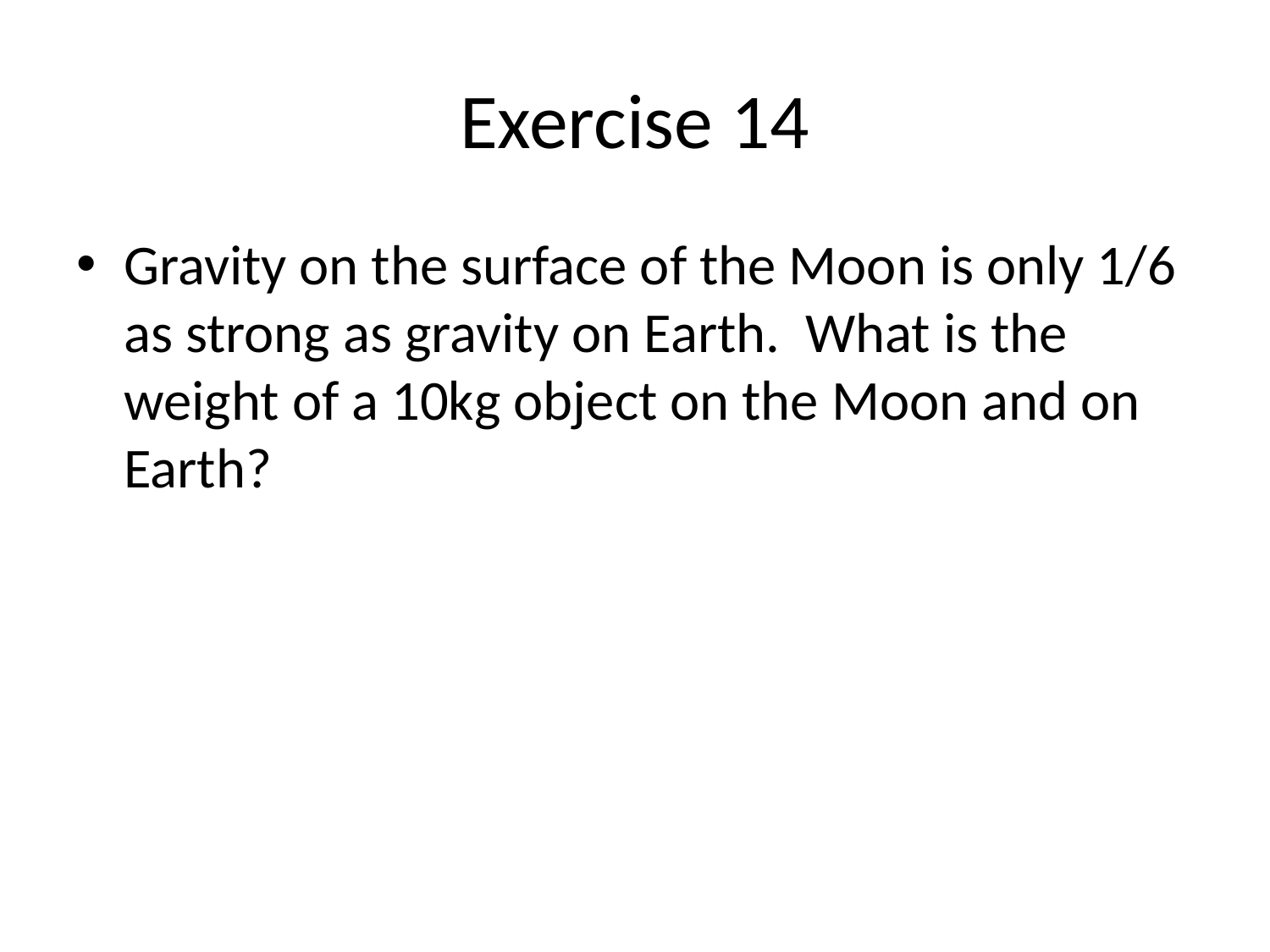

# Exercise 14
Gravity on the surface of the Moon is only 1/6 as strong as gravity on Earth.  What is the weight of a 10kg object on the Moon and on  Earth?